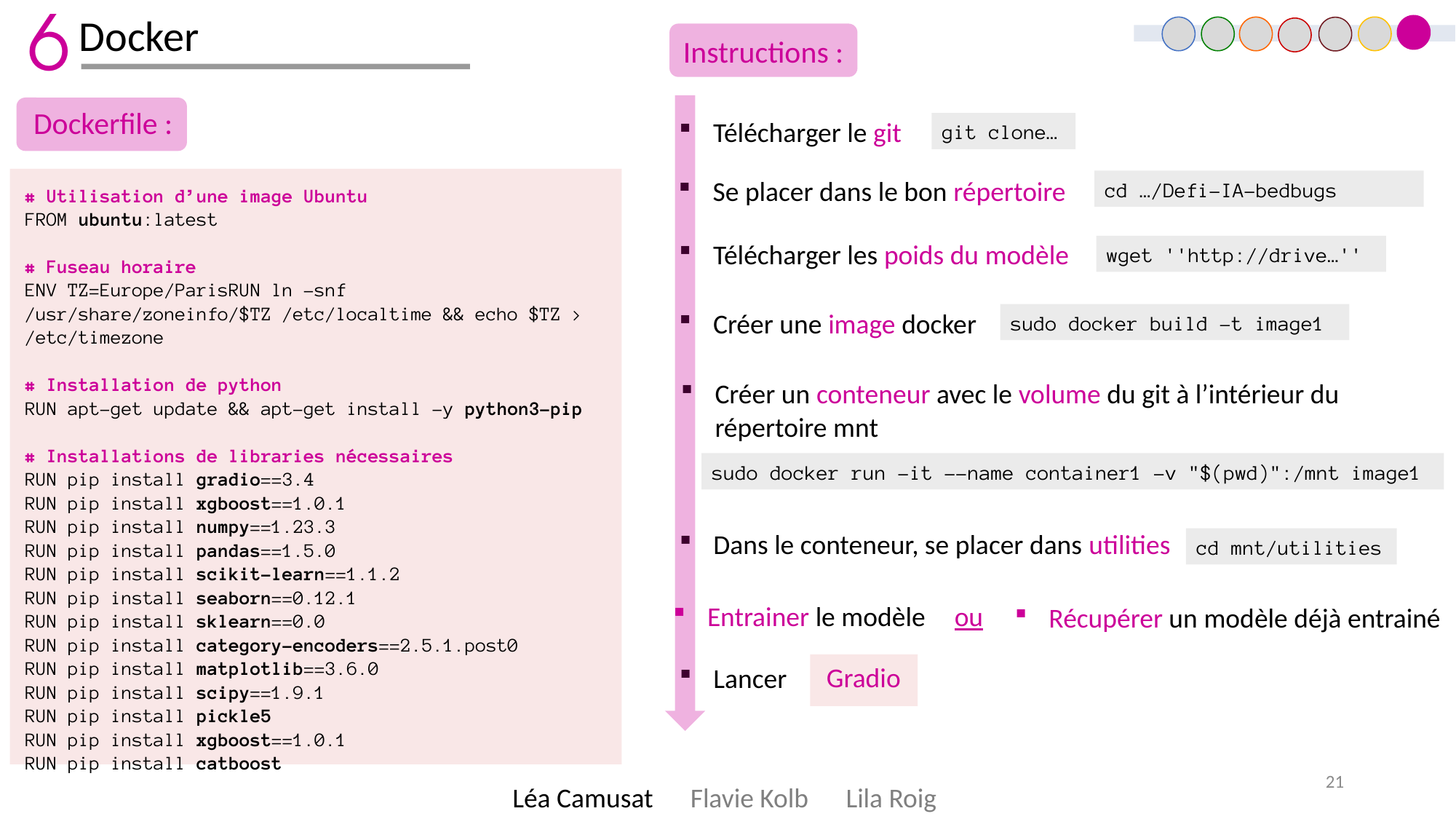

6
Docker

Instructions :

Dockerfile :
Télécharger le git
git clone…
Se placer dans le bon répertoire
cd …/Defi-IA-bedbugs

# Utilisation d’une image Ubuntu
FROM ubuntu:latest

# Fuseau horaire
ENV TZ=Europe/ParisRUN ln -snf /usr/share/zoneinfo/$TZ /etc/localtime && echo $TZ > /etc/timezone

# Installation de python
RUN apt-get update && apt-get install -y python3-pip

# Installations de libraries nécessaires
RUN pip install gradio==3.4
RUN pip install xgboost==1.0.1
RUN pip install numpy==1.23.3
RUN pip install pandas==1.5.0
RUN pip install scikit-learn==1.1.2
RUN pip install seaborn==0.12.1
RUN pip install sklearn==0.0
RUN pip install category-encoders==2.5.1.post0
RUN pip install matplotlib==3.6.0
RUN pip install scipy==1.9.1
RUN pip install pickle5
RUN pip install xgboost==1.0.1
RUN pip install catboost
Télécharger les poids du modèle
wget ''http://drive…''
Créer une image docker
sudo docker build –t image1
Créer un conteneur avec le volume du git à l’intérieur du répertoire mnt
sudo docker run -it --name container1 -v "$(pwd)":/mnt image1
Dans le conteneur, se placer dans utilities
cd mnt/utilities
Entrainer le modèle
ou
Récupérer un modèle déjà entrainé

Gradio
Lancer
21
Léa Camusat      Flavie Kolb      Lila Roig